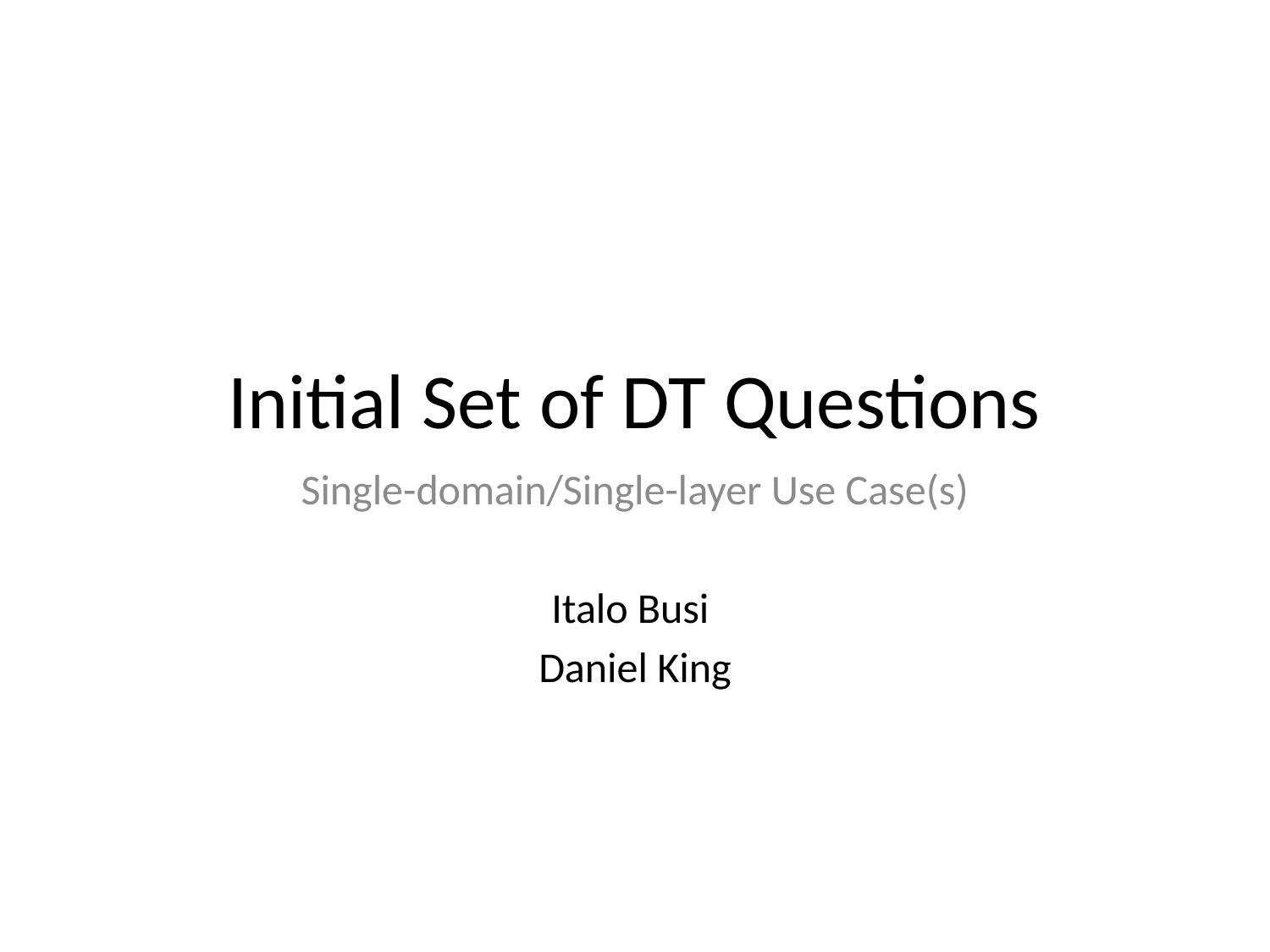

# Initial Set of DT Questions
Single-domain/Single-layer Use Case(s)

Italo Busi
Daniel King